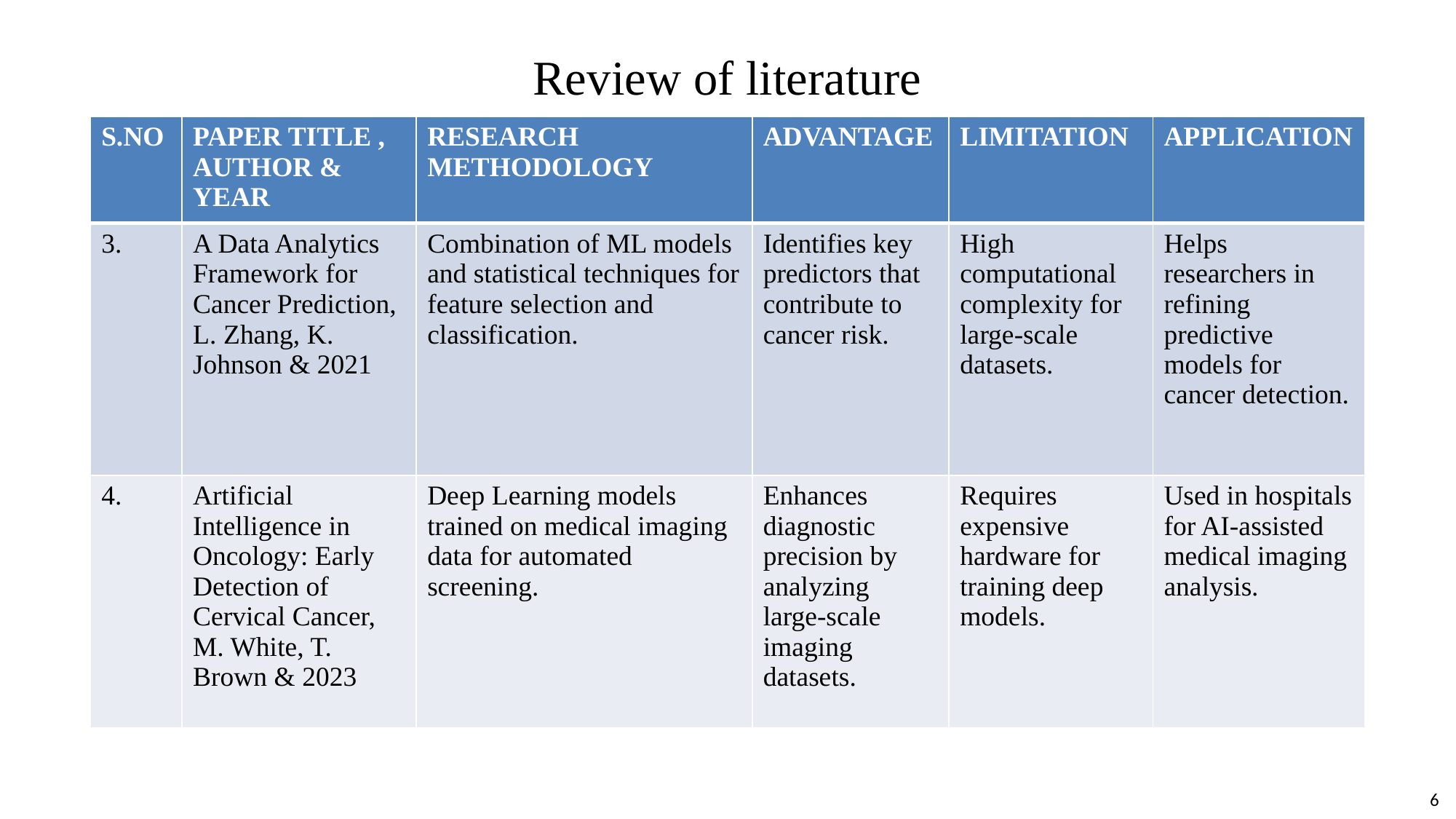

# Review of literature
| S.NO | PAPER TITLE , AUTHOR & YEAR | RESEARCH METHODOLOGY | ADVANTAGE | LIMITATION | APPLICATION |
| --- | --- | --- | --- | --- | --- |
| 3. | A Data Analytics Framework for Cancer Prediction, L. Zhang, K. Johnson & 2021 | Combination of ML models and statistical techniques for feature selection and classification. | Identifies key predictors that contribute to cancer risk. | High computational complexity for large-scale datasets. | Helps researchers in refining predictive models for cancer detection. |
| 4. | Artificial Intelligence in Oncology: Early Detection of Cervical Cancer, M. White, T. Brown & 2023 | Deep Learning models trained on medical imaging data for automated screening. | Enhances diagnostic precision by analyzing large-scale imaging datasets. | Requires expensive hardware for training deep models. | Used in hospitals for AI-assisted medical imaging analysis. |